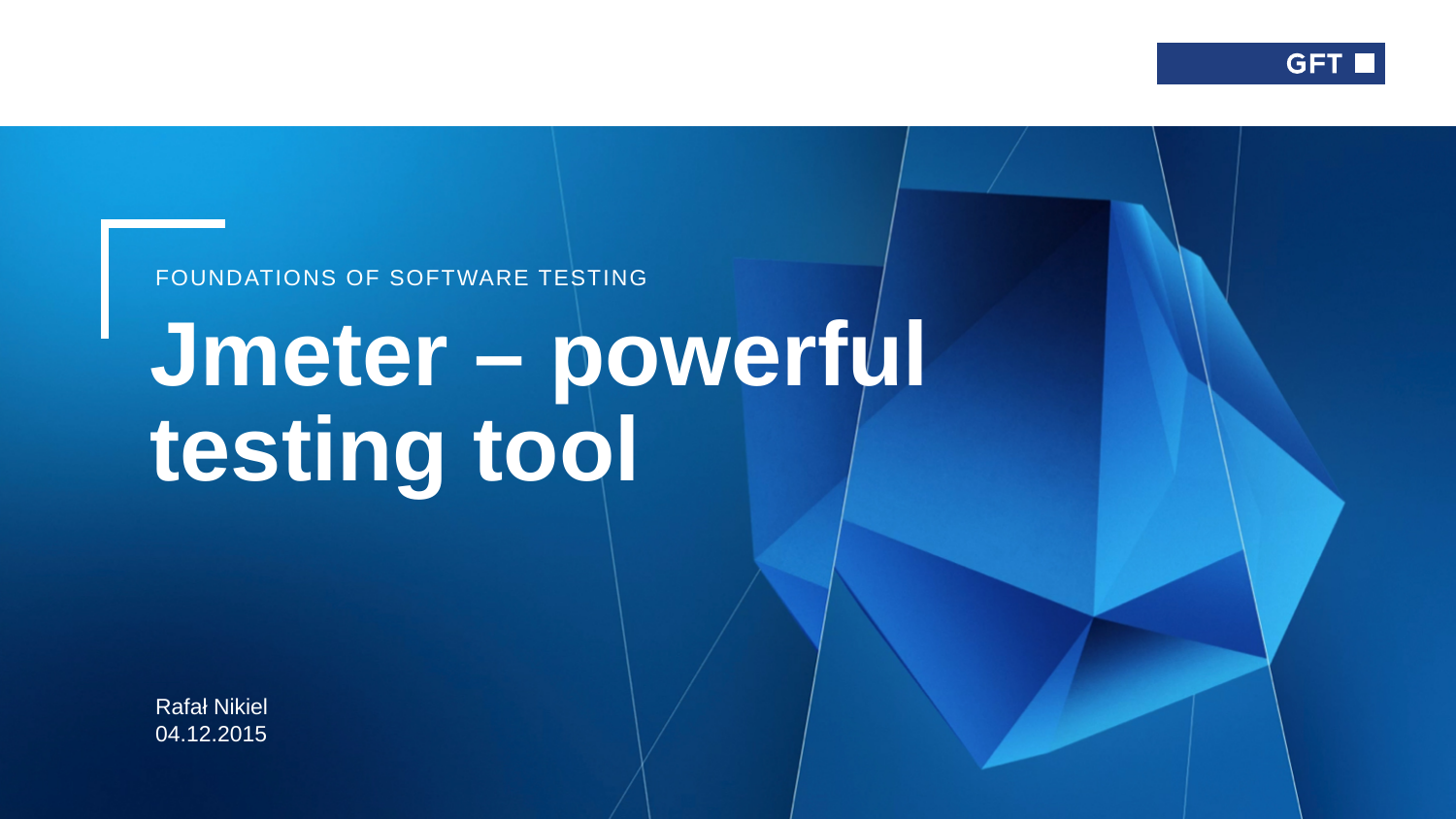

Foundations of software testing
# Jmeter – powerful testing tool
Rafał Nikiel
04.12.2015